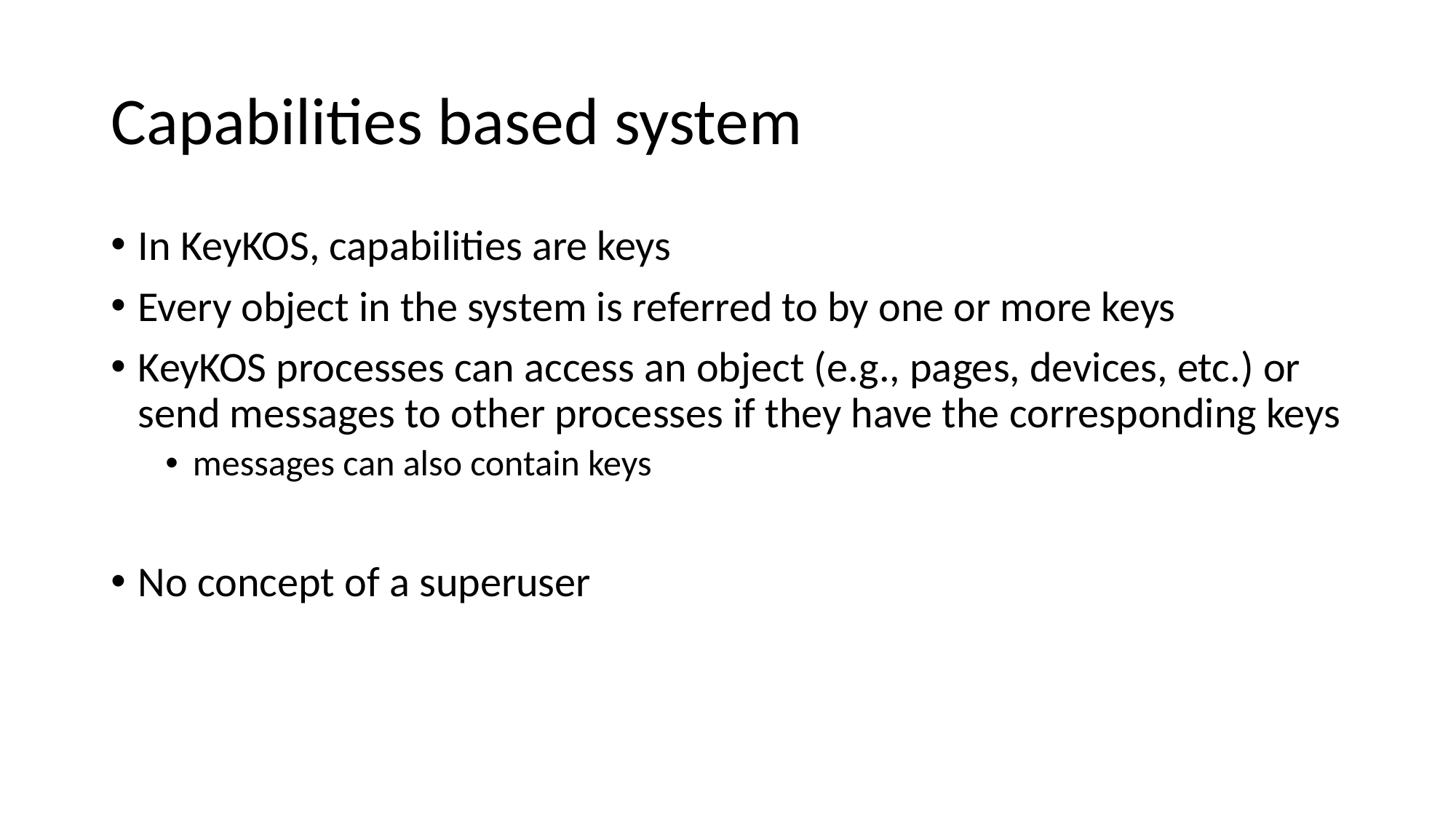

# Capabilities based system
In KeyKOS, capabilities are keys
Every object in the system is referred to by one or more keys
KeyKOS processes can access an object (e.g., pages, devices, etc.) or send messages to other processes if they have the corresponding keys
messages can also contain keys

No concept of a superuser